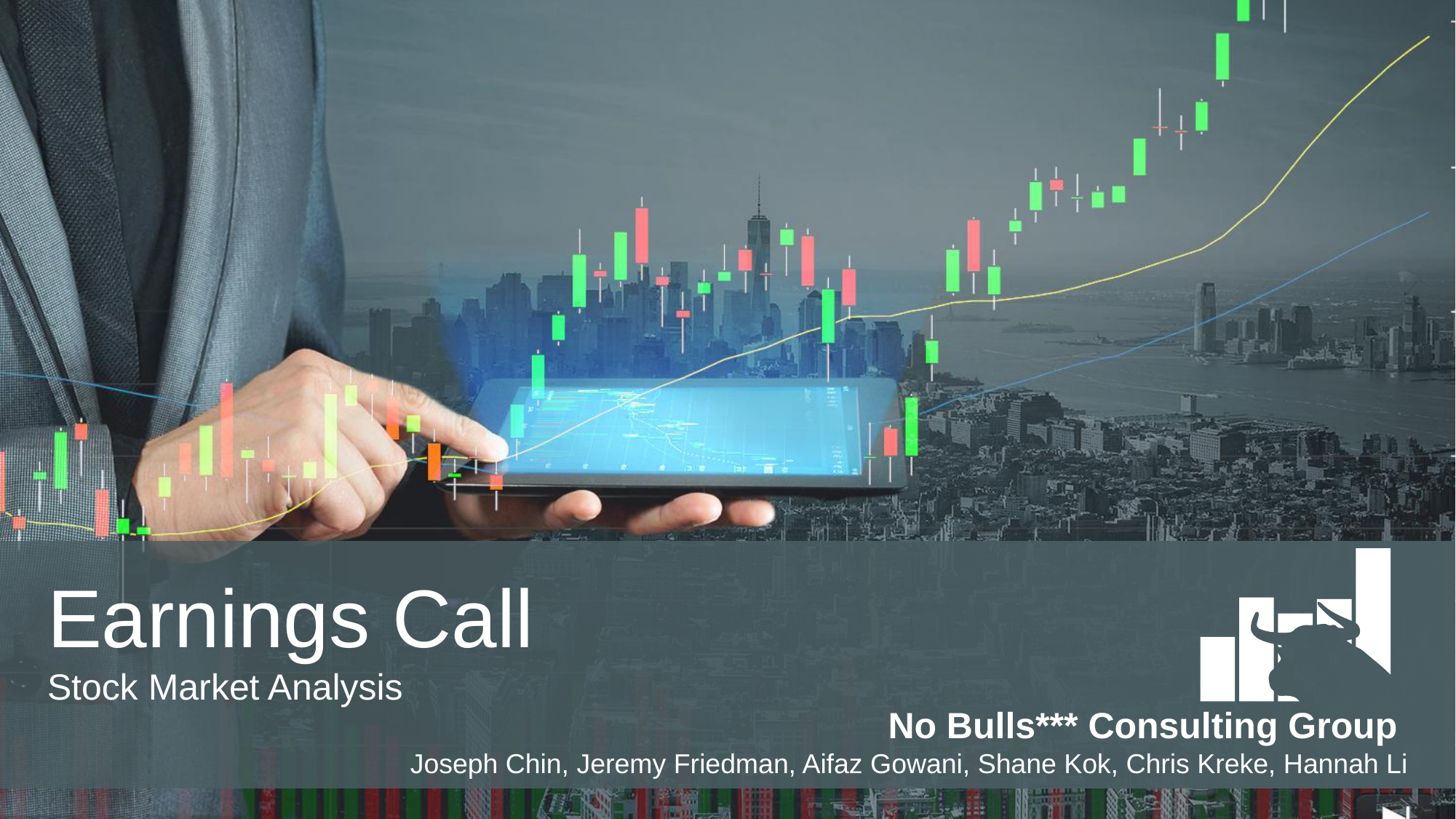

Earnings Call
Stock Market Analysis

No Bulls*** Consulting Group
Joseph Chin, Jeremy Friedman, Aifaz Gowani, Shane Kok, Chris Kreke, Hannah Li